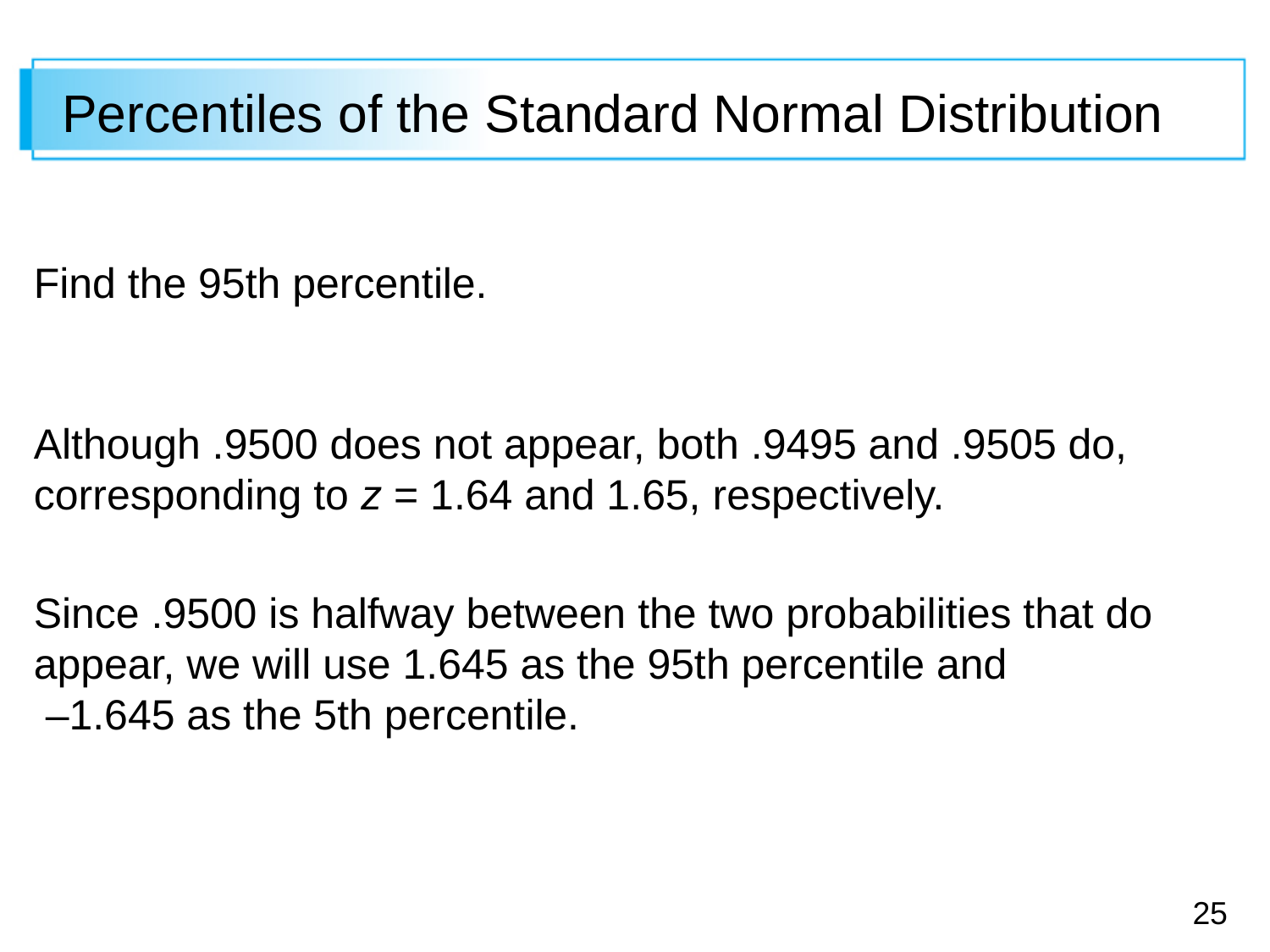

# Percentiles of the Standard Normal Distribution

Find the 95th percentile.
Although .9500 does not appear, both .9495 and .9505 do, corresponding to z = 1.64 and 1.65, respectively.

Since .9500 is halfway between the two probabilities that do appear, we will use 1.645 as the 95th percentile and
 –1.645 as the 5th percentile.